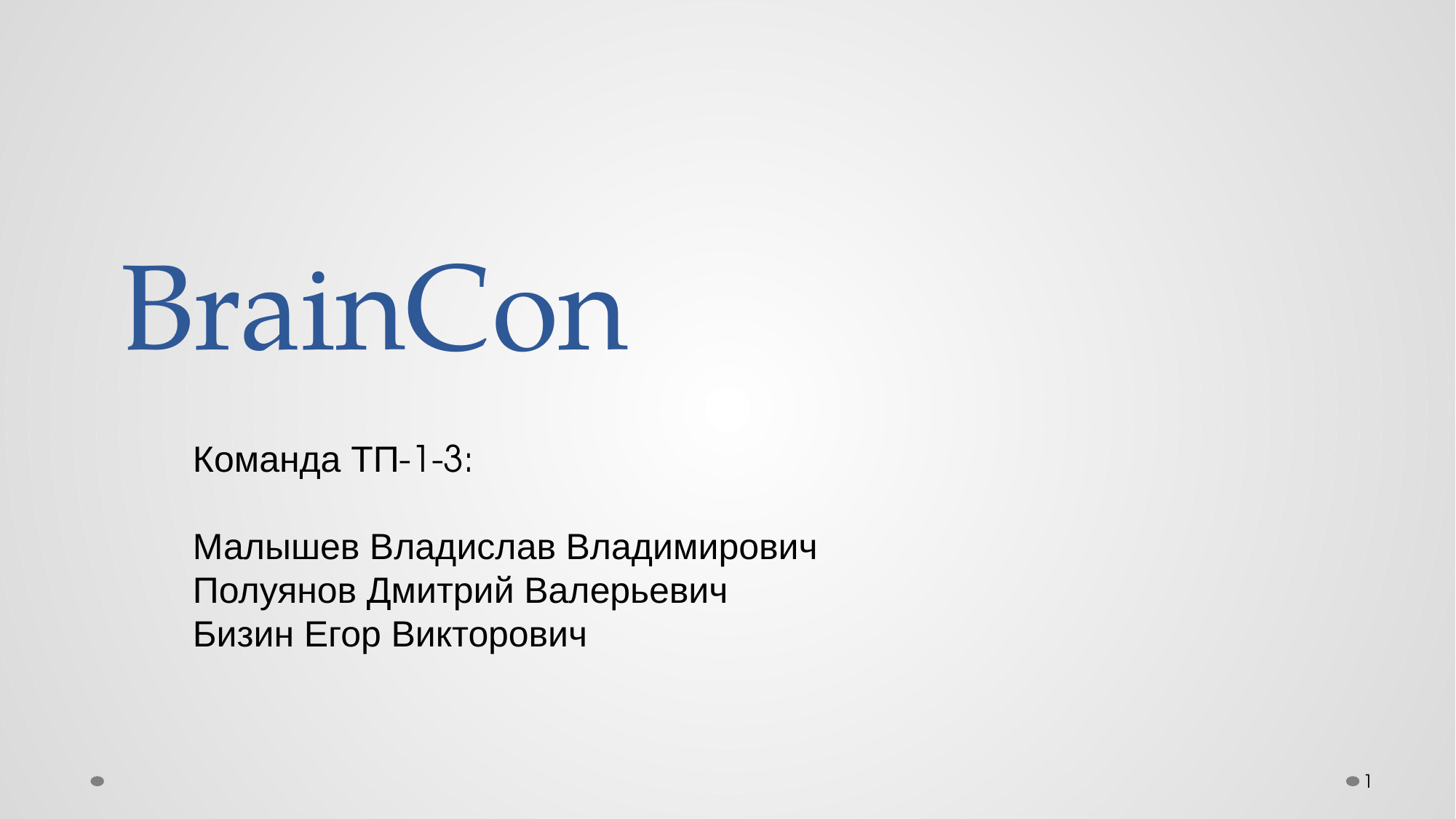

# BrainCon
Команда ТП-1-3:
Малышев Владислав Владимирович
Полуянов Дмитрий Валерьевич
Бизин Егор Викторович
1